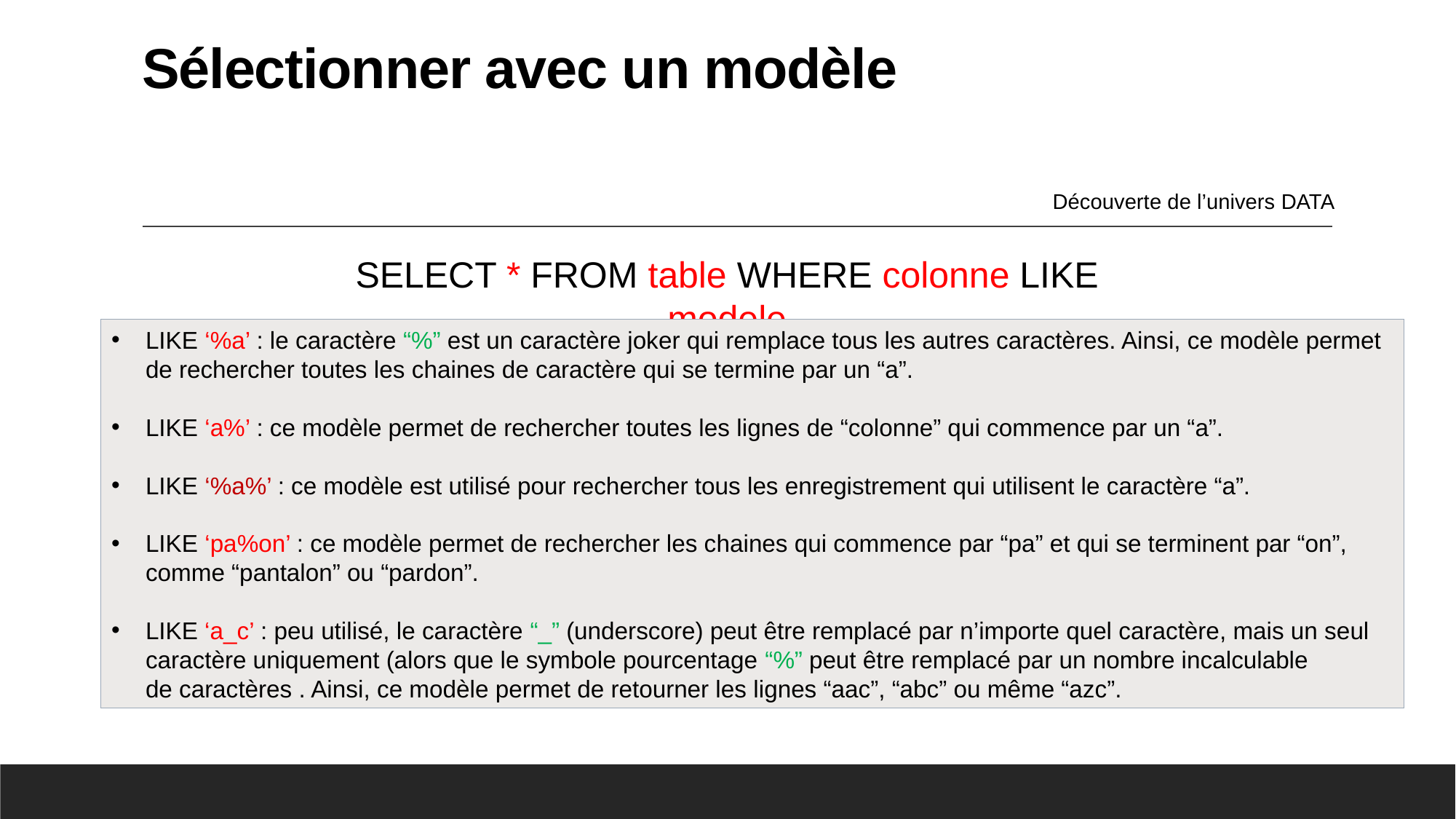

# Sélectionner avec un modèle
Découverte de l’univers DATA
SELECT * FROM table WHERE colonne LIKE modele
LIKE ‘%a’ : le caractère “%” est un caractère joker qui remplace tous les autres caractères. Ainsi, ce modèle permet de rechercher toutes les chaines de caractère qui se termine par un “a”.

LIKE ‘a%’ : ce modèle permet de rechercher toutes les lignes de “colonne” qui commence par un “a”.

LIKE ‘%a%’ : ce modèle est utilisé pour rechercher tous les enregistrement qui utilisent le caractère “a”.

LIKE ‘pa%on’ : ce modèle permet de rechercher les chaines qui commence par “pa” et qui se terminent par “on”, comme “pantalon” ou “pardon”.

LIKE ‘a_c’ : peu utilisé, le caractère “_” (underscore) peut être remplacé par n’importe quel caractère, mais un seul caractère uniquement (alors que le symbole pourcentage “%” peut être remplacé par un nombre incalculable de caractères . Ainsi, ce modèle permet de retourner les lignes “aac”, “abc” ou même “azc”.